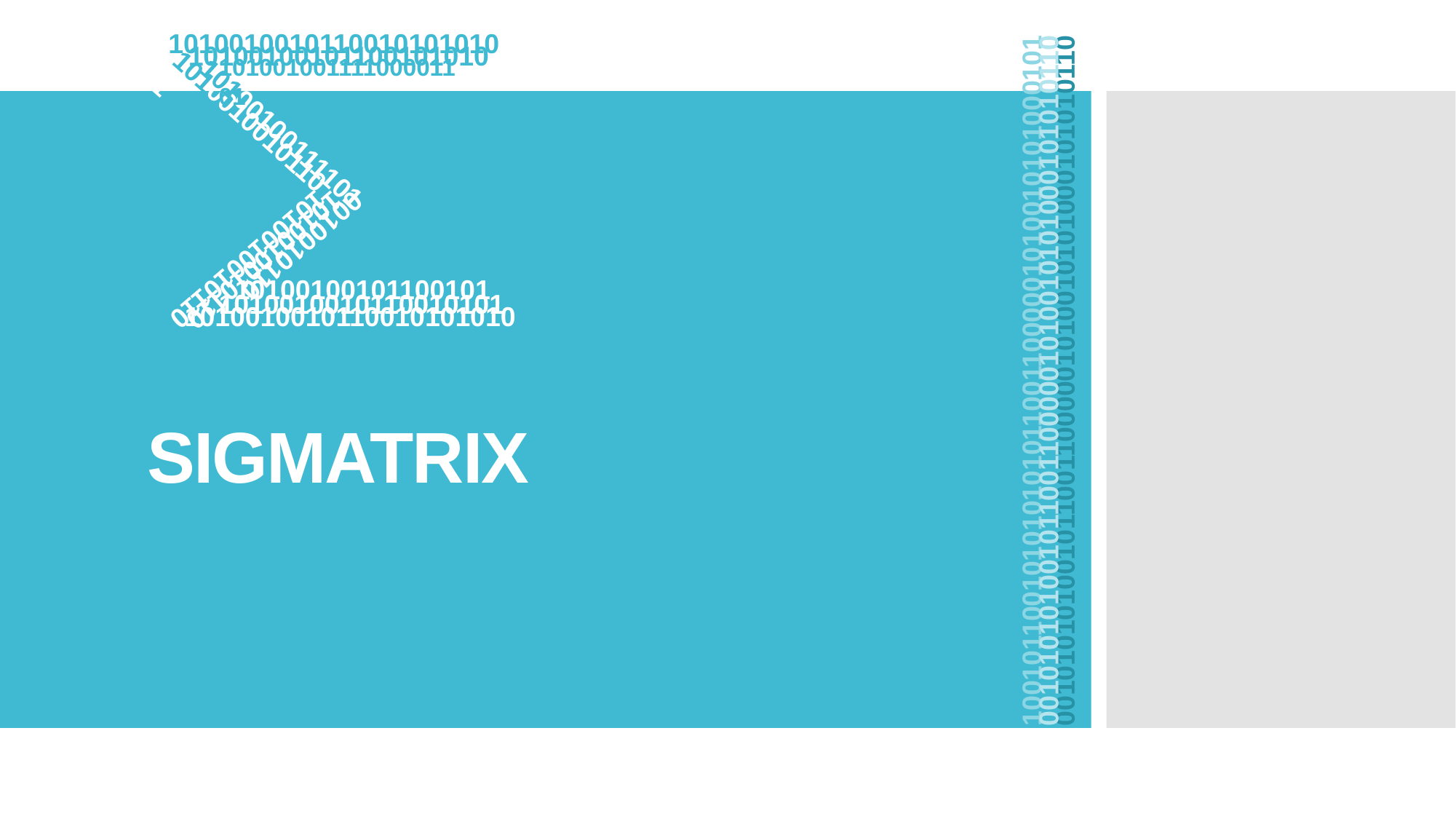

1010010010110010101010
10100100101100101010
10100100111100001101
10100100101101
10100100111101
1001011001010101010110011000001010010101000101
0010101010010110011000001010010101000101010110
0010101010010110011000001010010101000101010110
1010010010110
0010010110
1010010010110
10100100101100101
1010010010110010101
1010010010110010101010
# SIGMATRIX